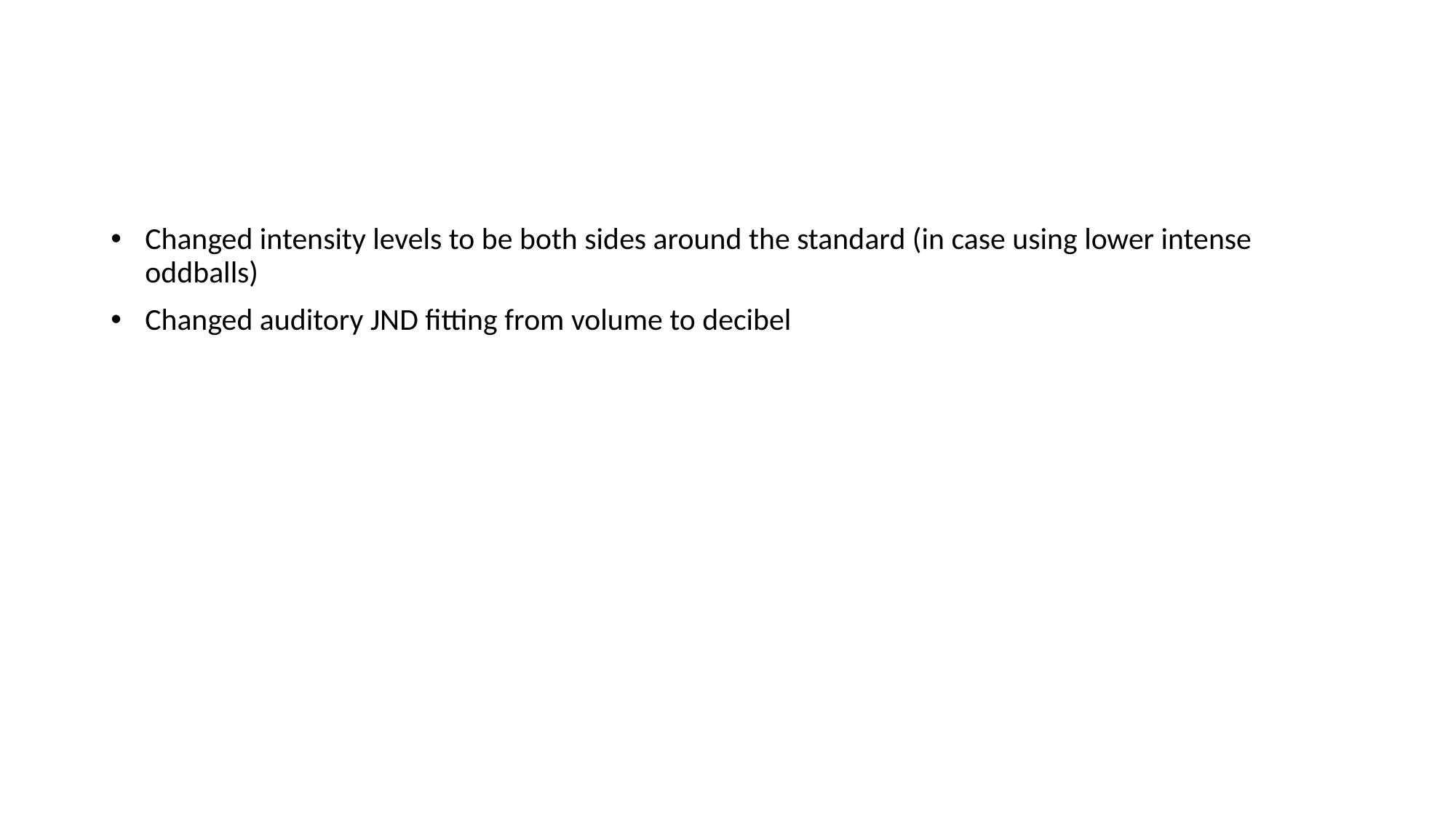

Changed intensity levels to be both sides around the standard (in case using lower intense oddballs)
Changed auditory JND fitting from volume to decibel